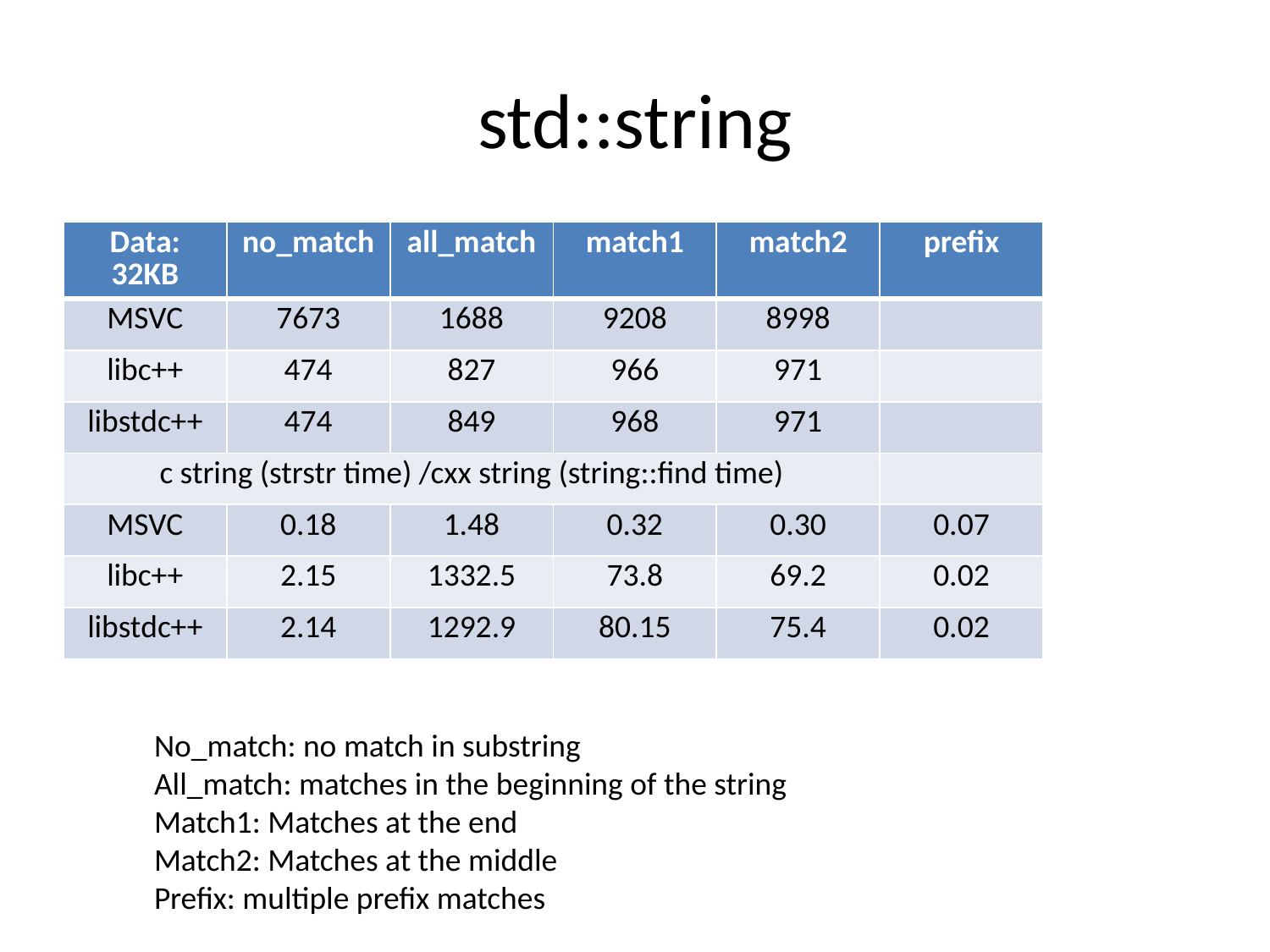

# std::string
| Data: 32KB | no\_match | all\_match | match1 | match2 | prefix |
| --- | --- | --- | --- | --- | --- |
| MSVC | 7673 | 1688 | 9208 | 8998 |  |
| libc++ | 474 | 827 | 966 | 971 |  |
| libstdc++ | 474 | 849 | 968 | 971 |  |
| c string (strstr time) /cxx string (string::find time) |  |  |  |  |  |
| MSVC | 0.18 | 1.48 | 0.32 | 0.30 | 0.07 |
| libc++ | 2.15 | 1332.5 | 73.8 | 69.2 | 0.02 |
| libstdc++ | 2.14 | 1292.9 | 80.15 | 75.4 | 0.02 |
No_match: no match in substring
All_match: matches in the beginning of the string
Match1: Matches at the end
Match2: Matches at the middle
Prefix: multiple prefix matches